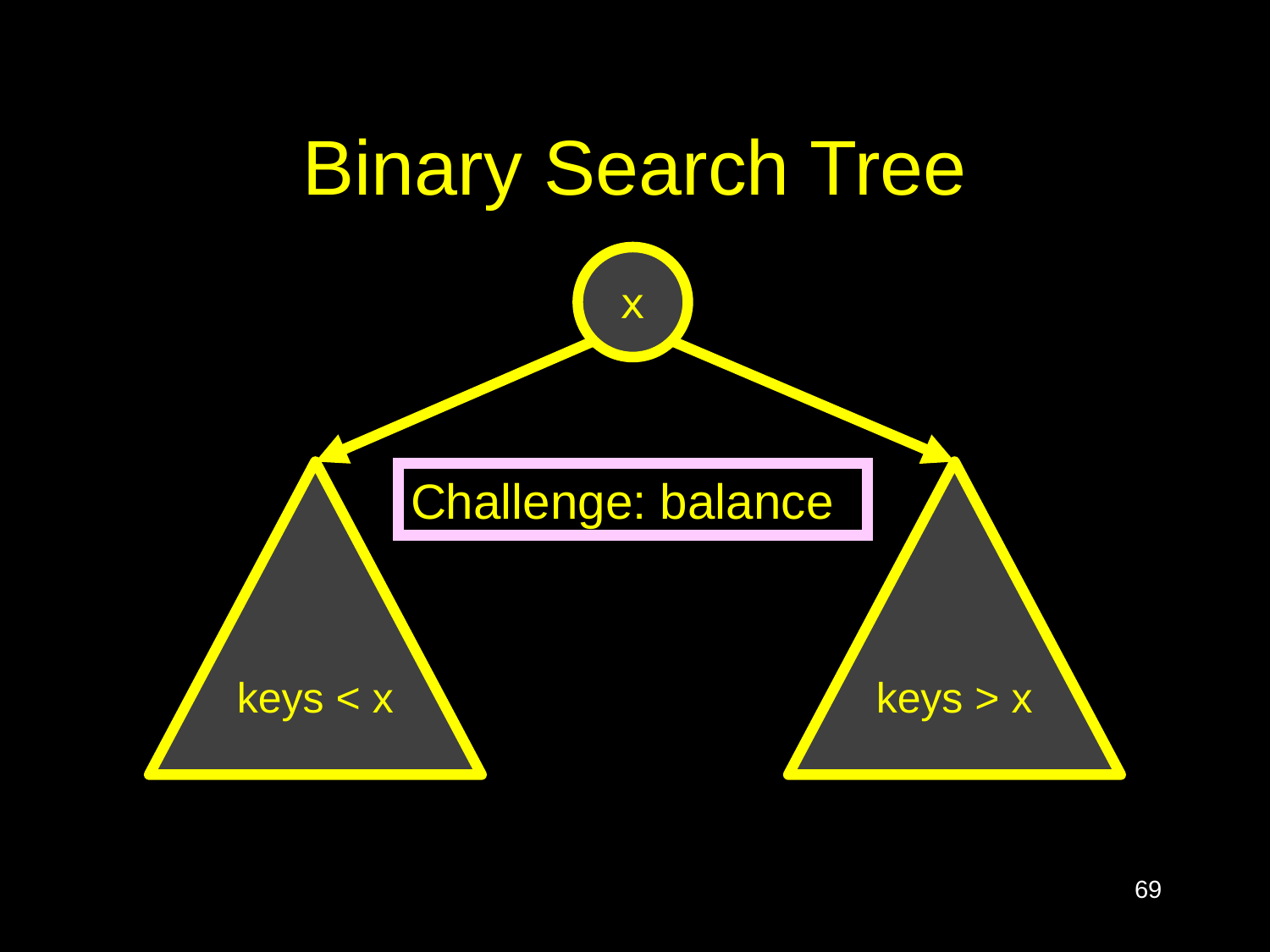

# Binary Search Tree
x
keys < x
keys > x
Challenge: balance
69